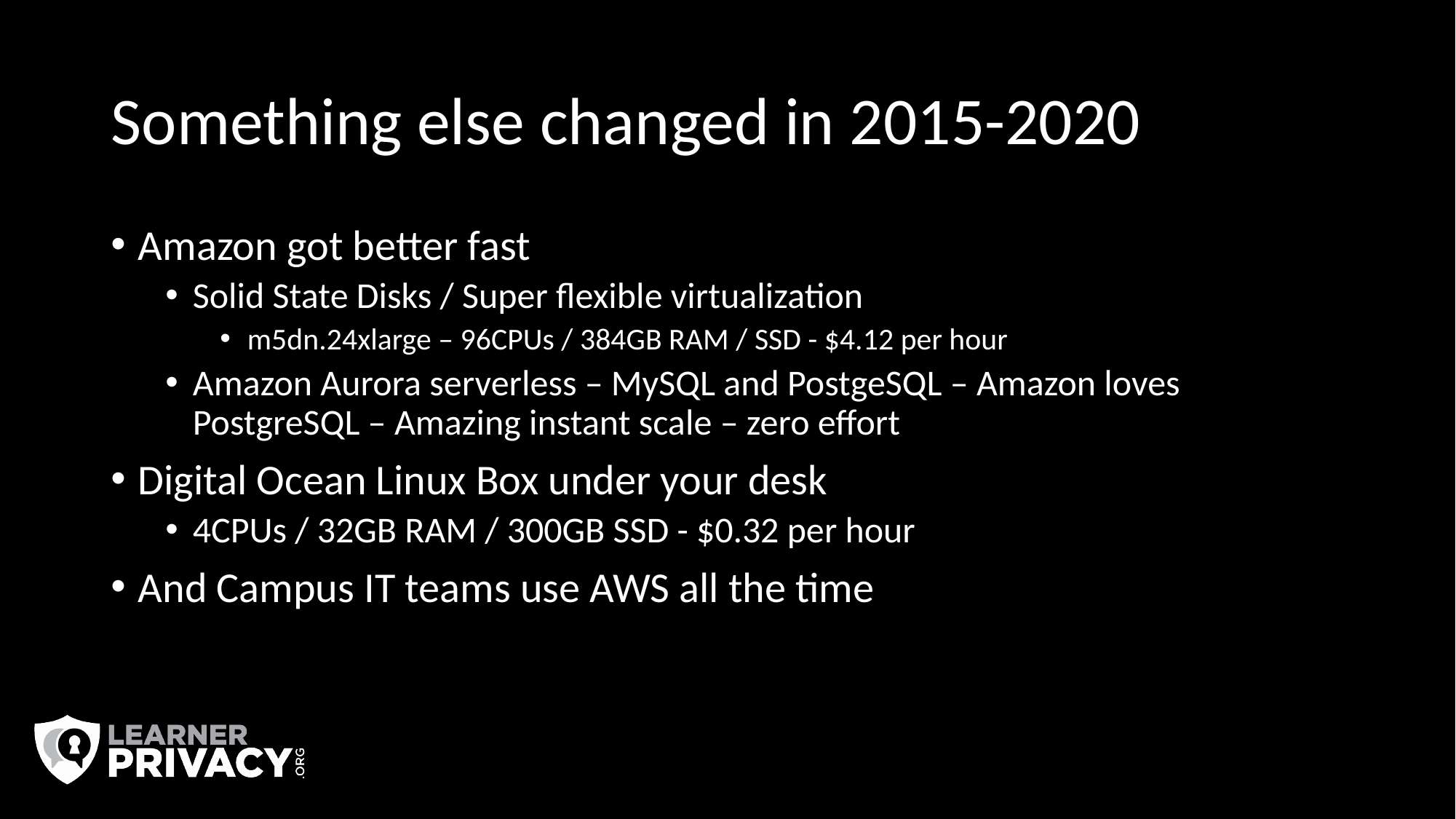

# Something else changed in 2015-2020
Amazon got better fast
Solid State Disks / Super flexible virtualization
m5dn.24xlarge – 96CPUs / 384GB RAM / SSD - $4.12 per hour
Amazon Aurora serverless – MySQL and PostgeSQL – Amazon loves PostgreSQL – Amazing instant scale – zero effort
Digital Ocean Linux Box under your desk
4CPUs / 32GB RAM / 300GB SSD - $0.32 per hour
And Campus IT teams use AWS all the time